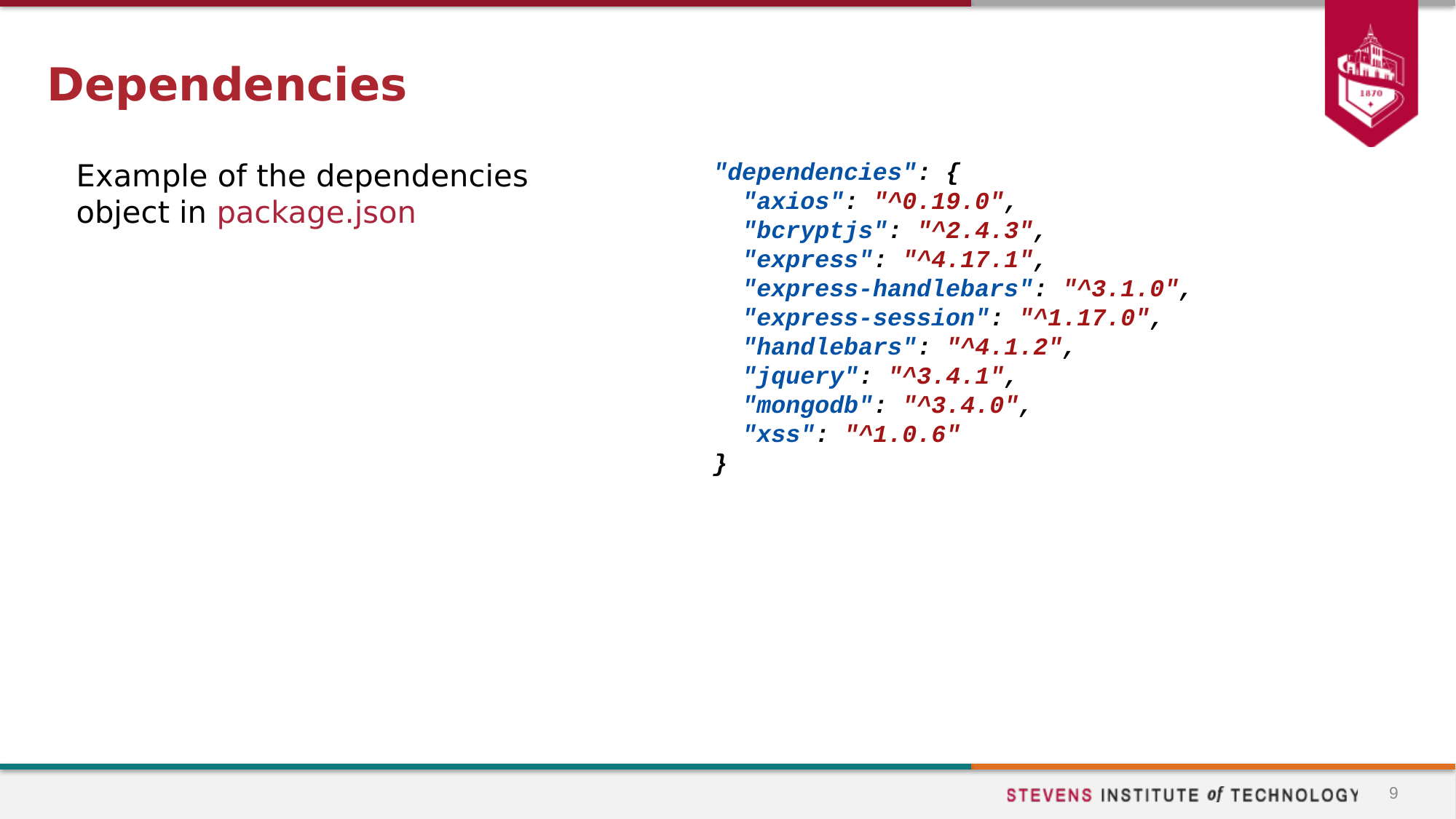

# Dependencies
Example of the dependencies object in package.json
"dependencies": {
  "axios": "^0.19.0",
  "bcryptjs": "^2.4.3",
  "express": "^4.17.1",
  "express-handlebars": "^3.1.0",
  "express-session": "^1.17.0",
  "handlebars": "^4.1.2",
  "jquery": "^3.4.1",
  "mongodb": "^3.4.0",
  "xss": "^1.0.6"
}
9